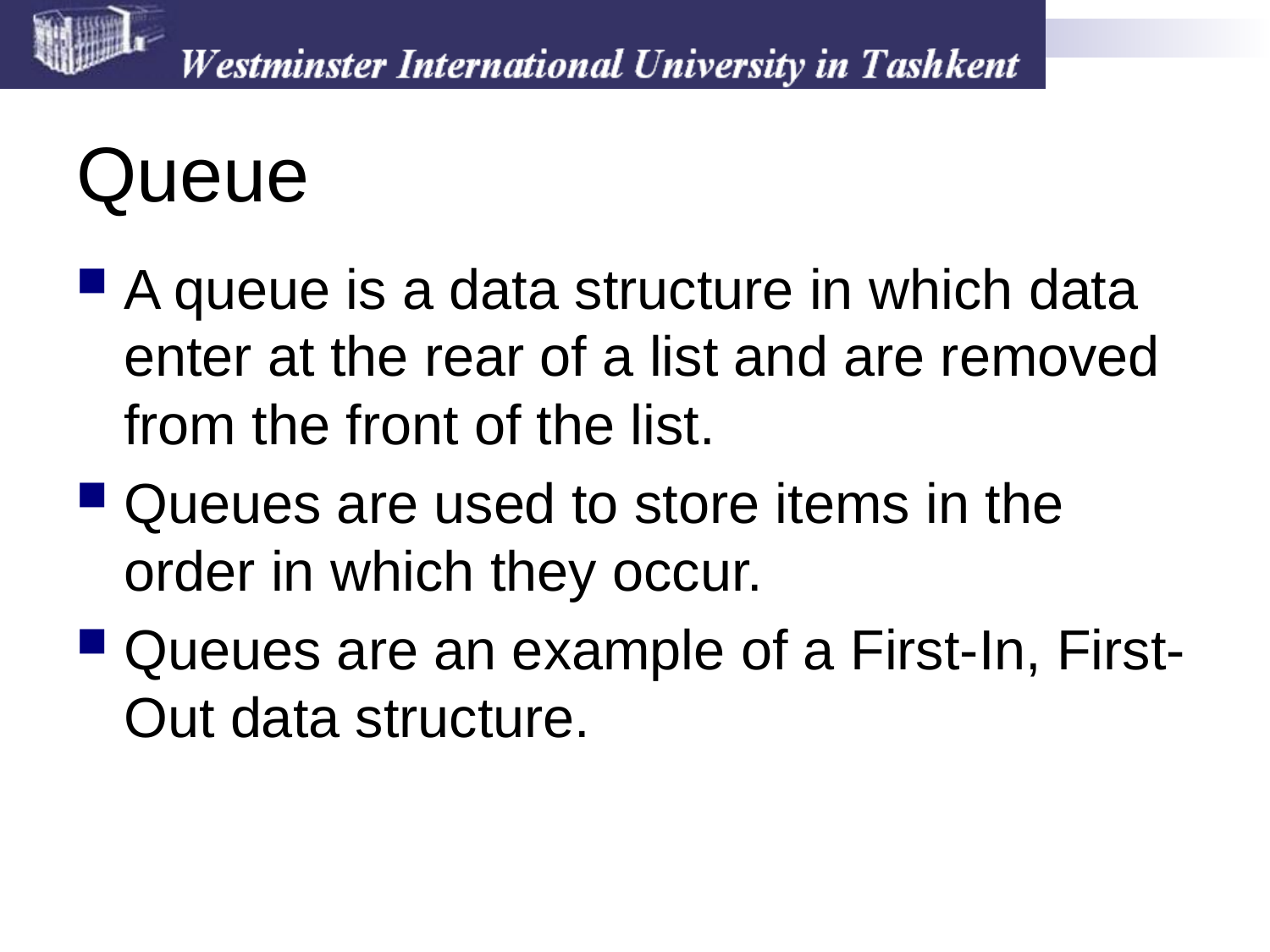

# Queue
A queue is a data structure in which data enter at the rear of a list and are removed from the front of the list.
Queues are used to store items in the order in which they occur.
Queues are an example of a First-In, First-Out data structure.